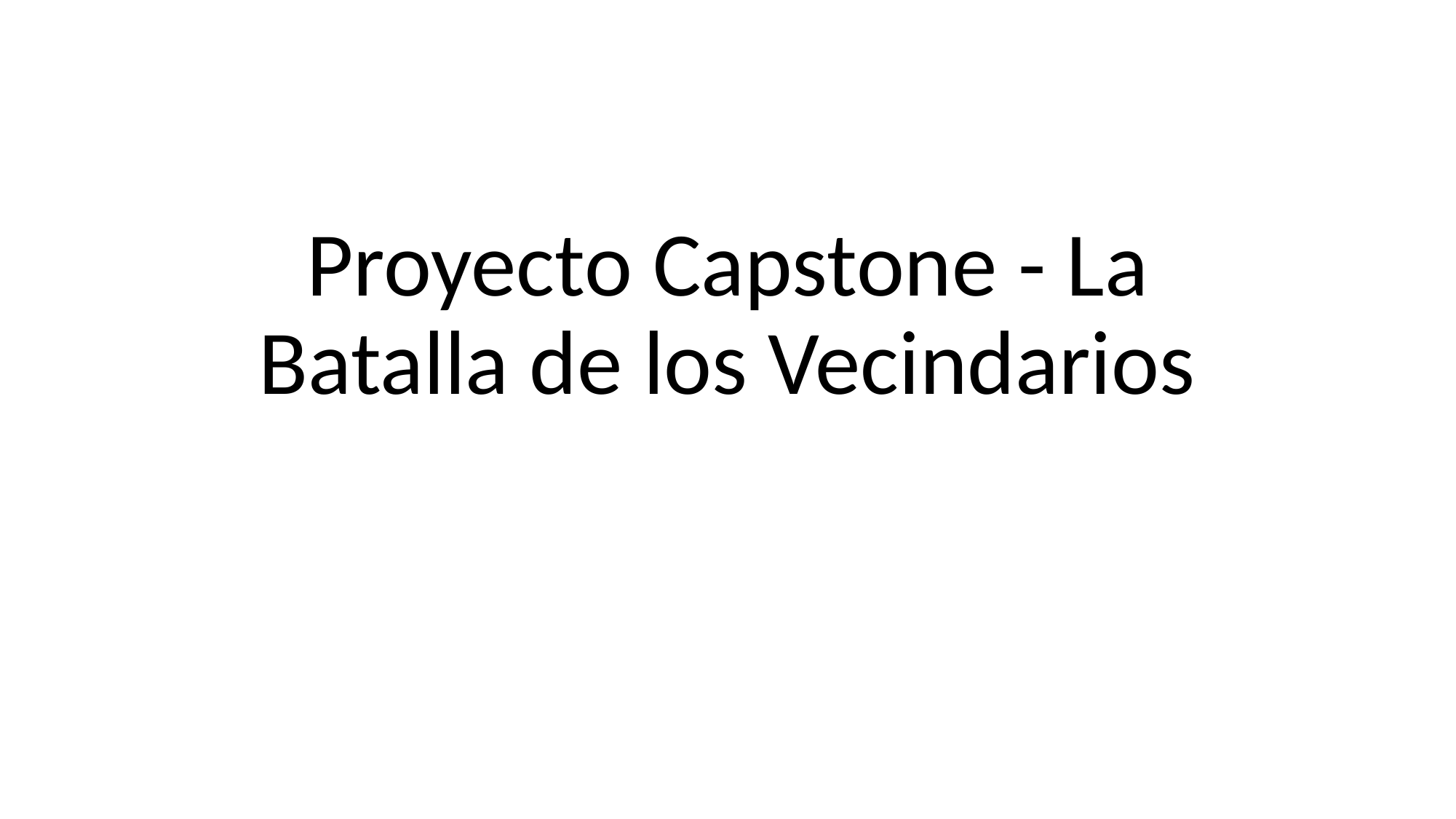

# Proyecto Capstone - La Batalla de los Vecindarios